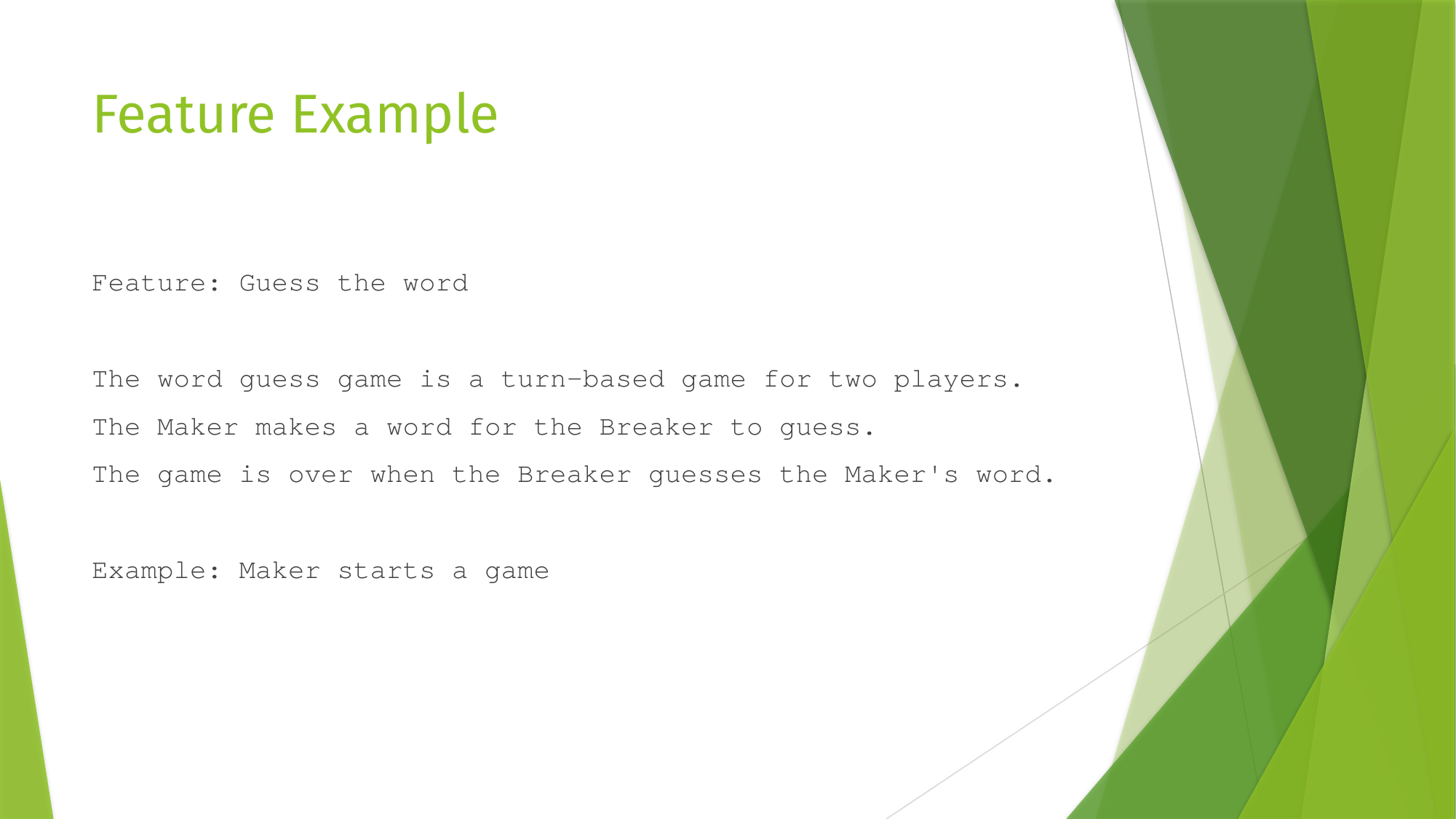

# Feature Example
Feature: Guess the word

The word guess game is a turn-based game for two players.
The Maker makes a word for the Breaker to guess.
The game is over when the Breaker guesses the Maker's word.

Example: Maker starts a game